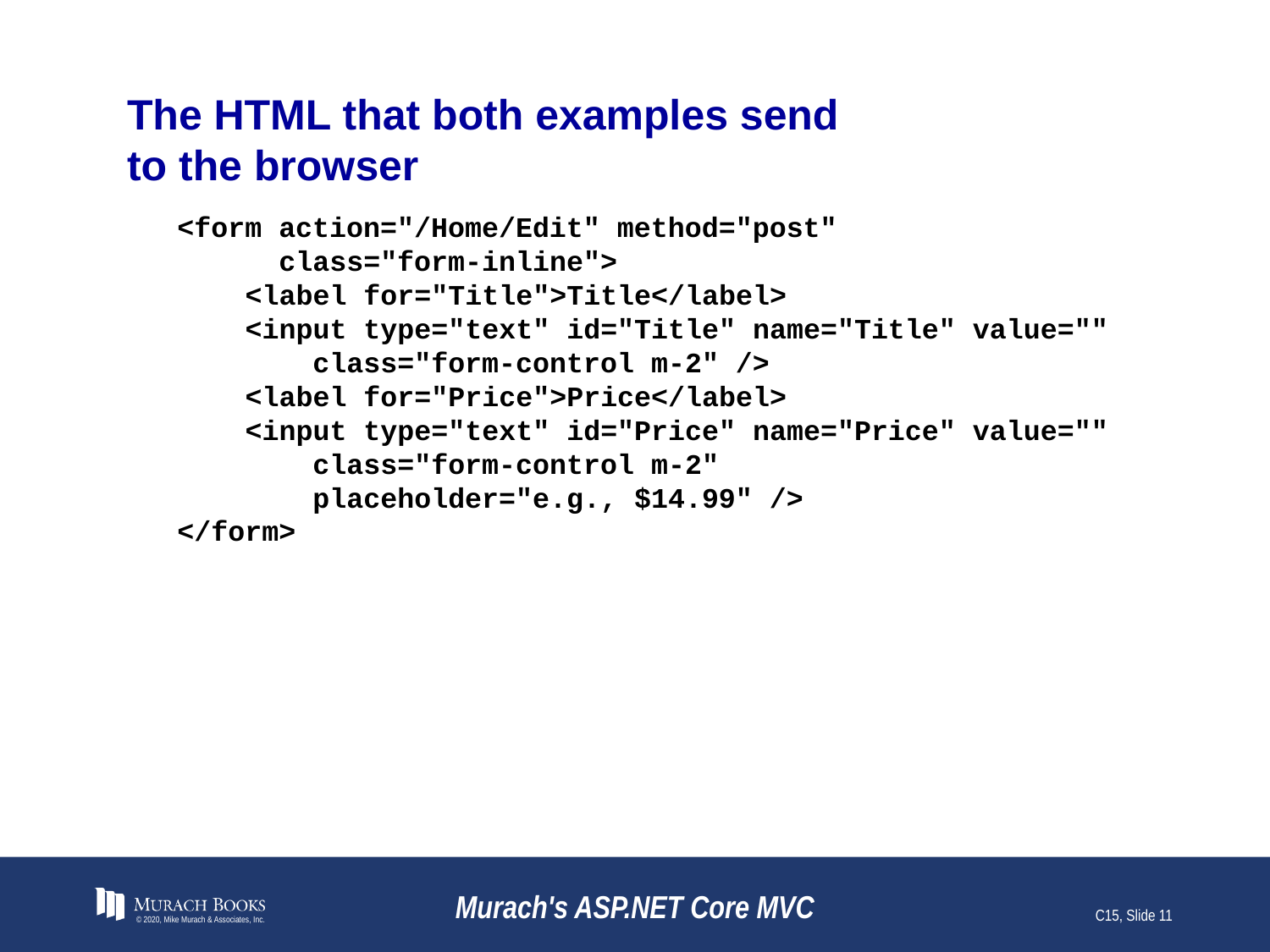

# The HTML that both examples send to the browser
<form action="/Home/Edit" method="post"
      class="form-inline">
    <label for="Title">Title</label>
    <input type="text" id="Title" name="Title" value=""
        class="form-control m-2" />
    <label for="Price">Price</label>
    <input type="text" id="Price" name="Price" value=""
        class="form-control m-2"
        placeholder="e.g., $14.99" />
</form>

© 2020, Mike Murach & Associates, Inc.
Murach's ASP.NET Core MVC

C15, Slide 11